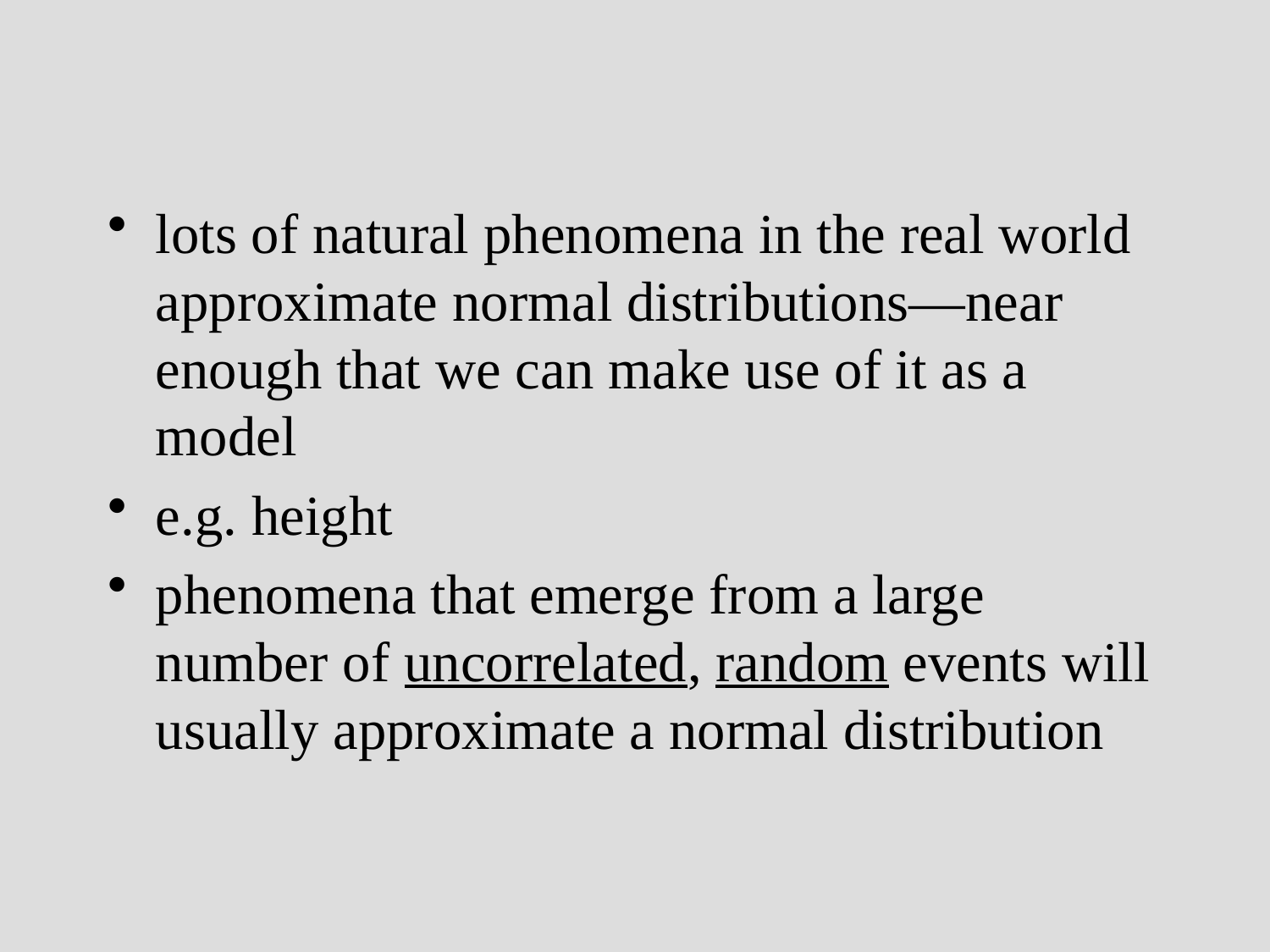

lots of natural phenomena in the real world approximate normal distributions—near enough that we can make use of it as a model
e.g. height
phenomena that emerge from a large number of uncorrelated, random events will usually approximate a normal distribution